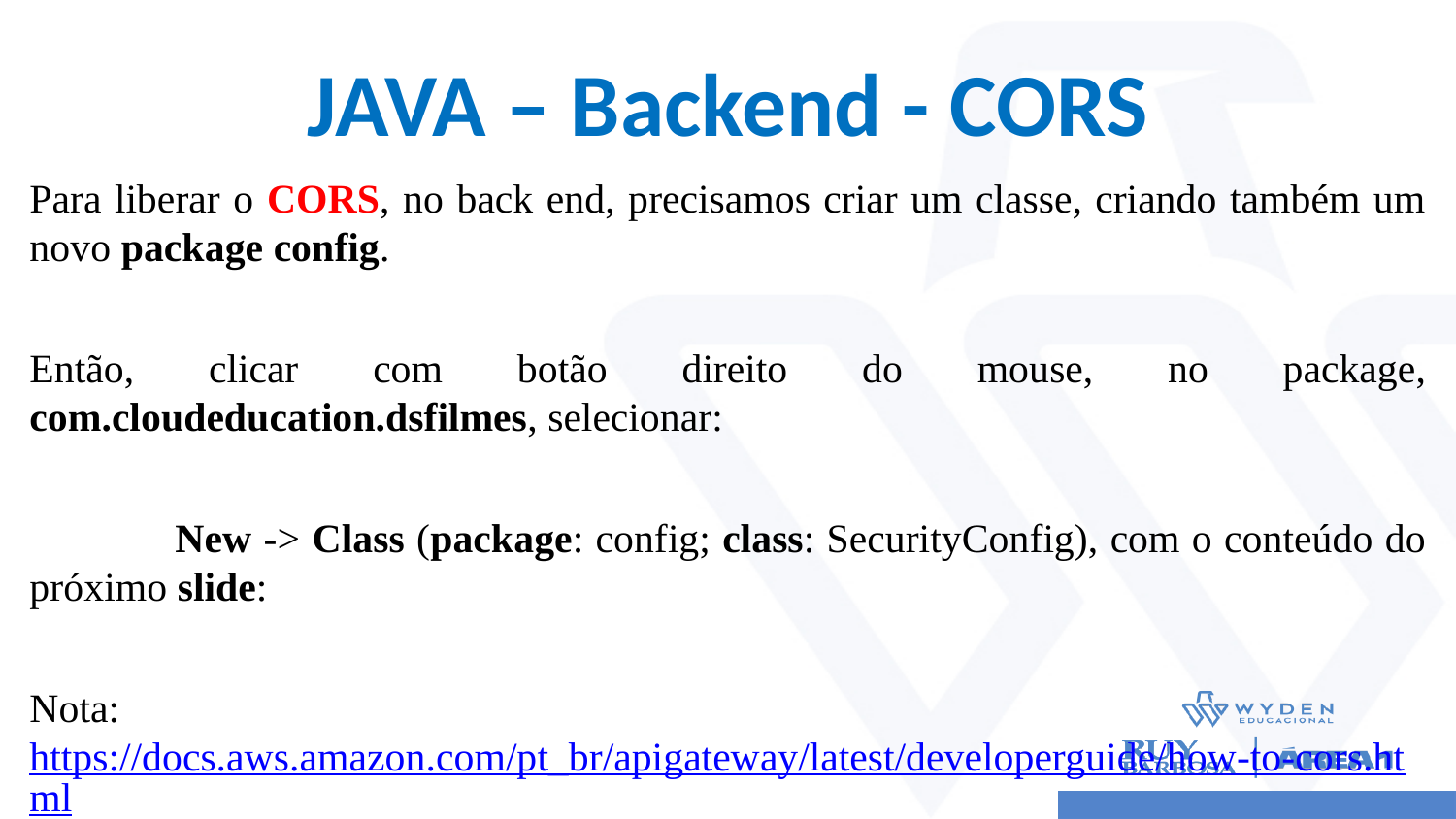

# JAVA – Backend - CORS
Para liberar o CORS, no back end, precisamos criar um classe, criando também um novo package config.

Então, clicar com botão direito do mouse, no package, com.cloudeducation.dsfilmes, selecionar:

	New -> Class (package: config; class: SecurityConfig), com o conteúdo do próximo slide:

Nota: https://docs.aws.amazon.com/pt_br/apigateway/latest/developerguide/how-to-cors.html